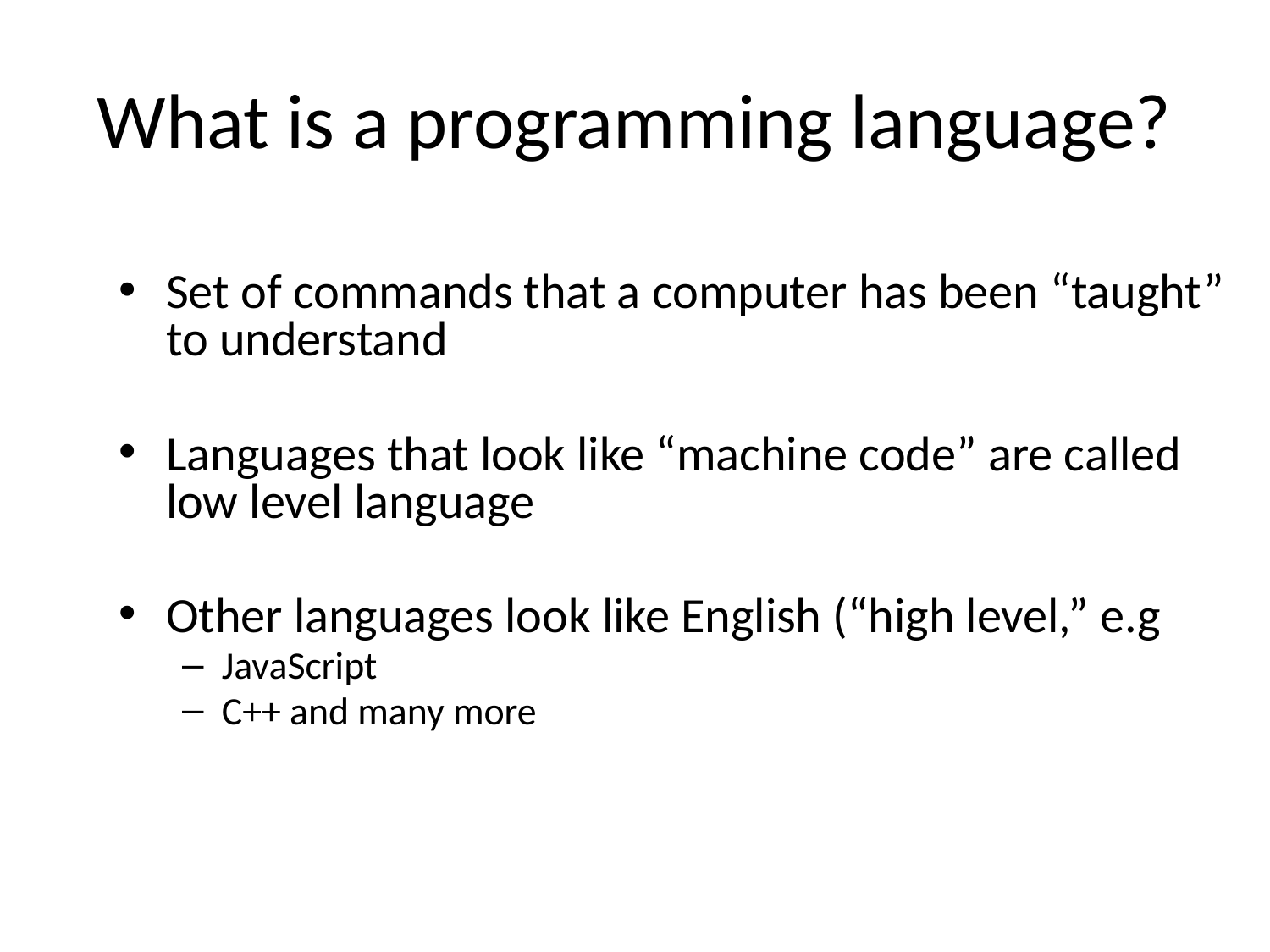

# What is a programming language?
Set of commands that a computer has been “taught” to understand

Languages that look like “machine code” are called low level language

Other languages look like English (“high level,” e.g
JavaScript
C++ and many more